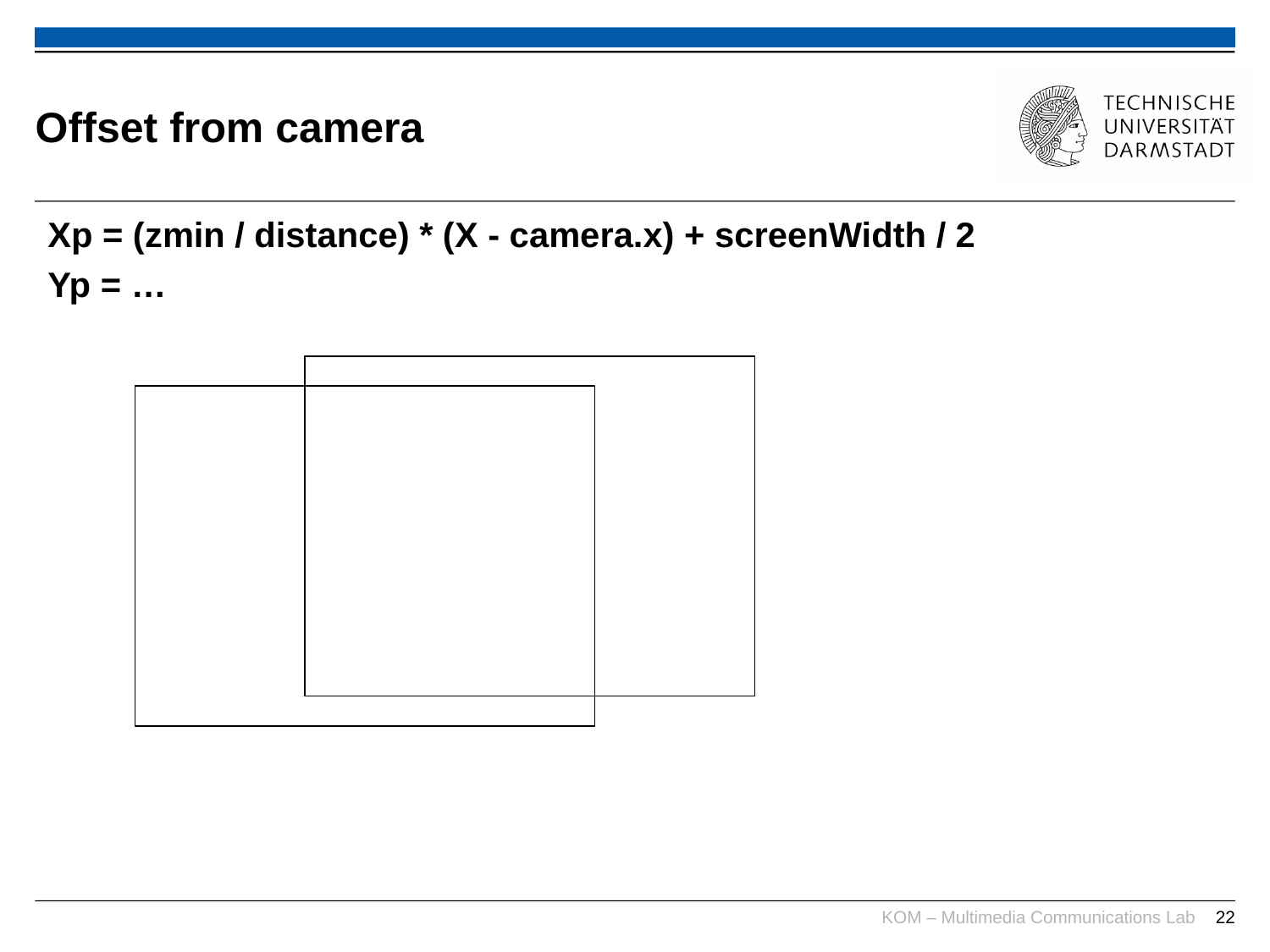

# Offset from camera
Xp = (zmin / distance) * (X - camera.x) + screenWidth / 2
Yp = …